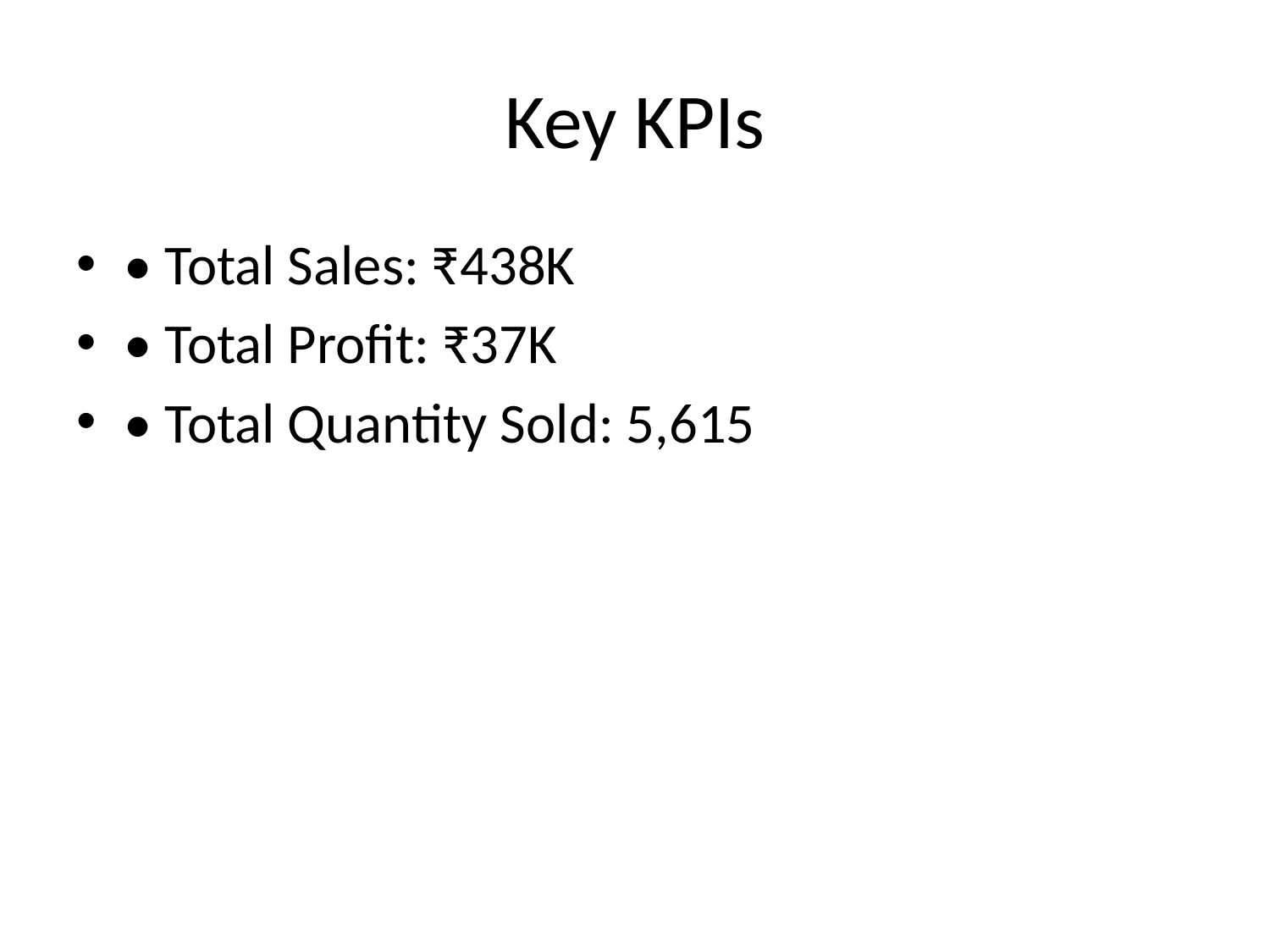

# Key KPIs
• Total Sales: ₹438K
• Total Profit: ₹37K
• Total Quantity Sold: 5,615